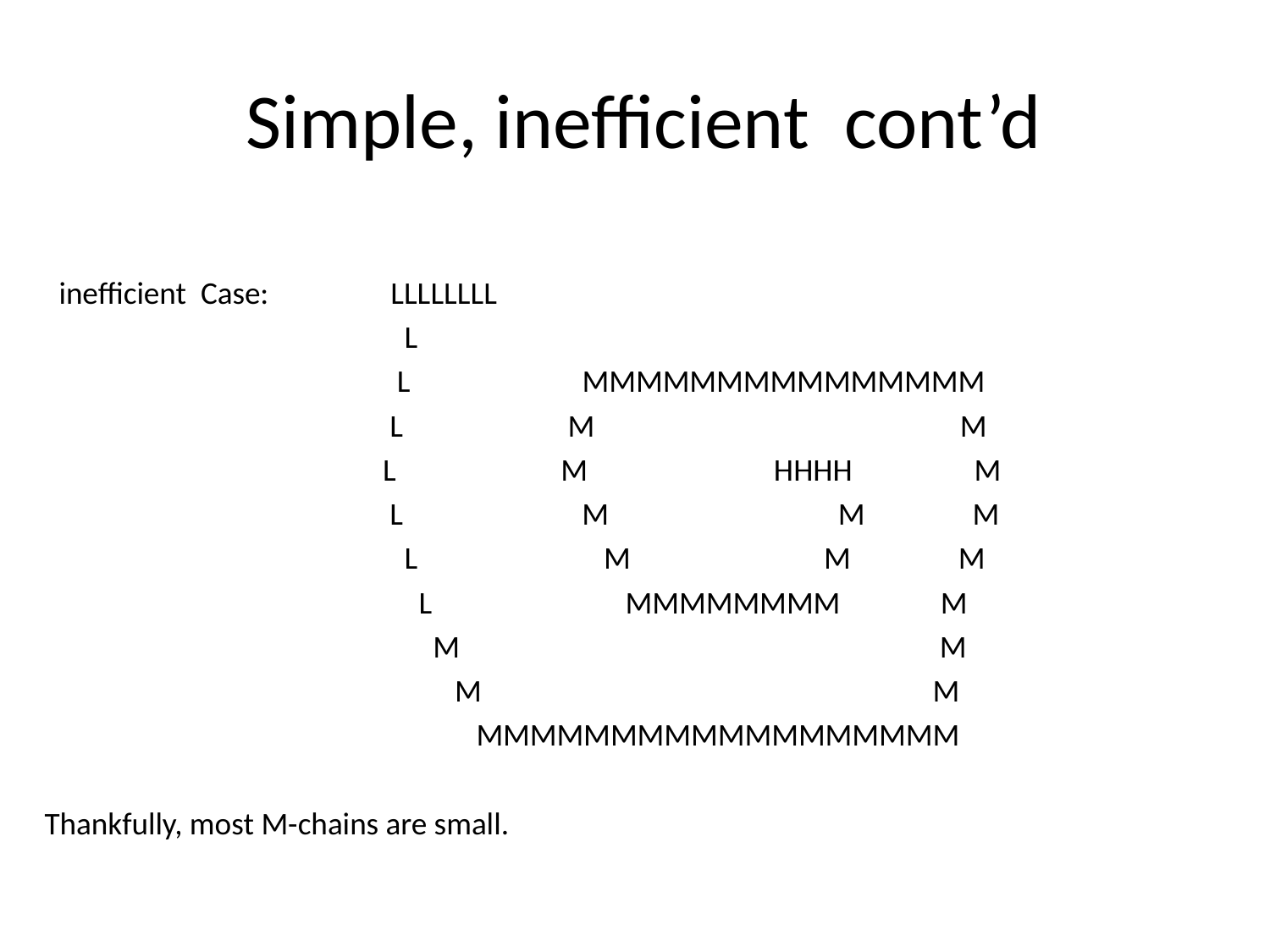

# Simple, inefficient  cont’d

  inefficient  Case:                 LLLLLLLL
                                                  L
                                                 L                        MMMMMMMMMMMMMMM
                                                L                       M                                                   M
                                               L                       M                          HHHH                 M
                                                L                         M                                M               M
                                                  L                          M                           M               M
                                                    L                           MMMMMMMM              M
                                                      M                                                                   M
                                                         M                                                               M
                                                            MMMMMMMMMMMMMMMMMM

Thankfully, most M-chains are small.